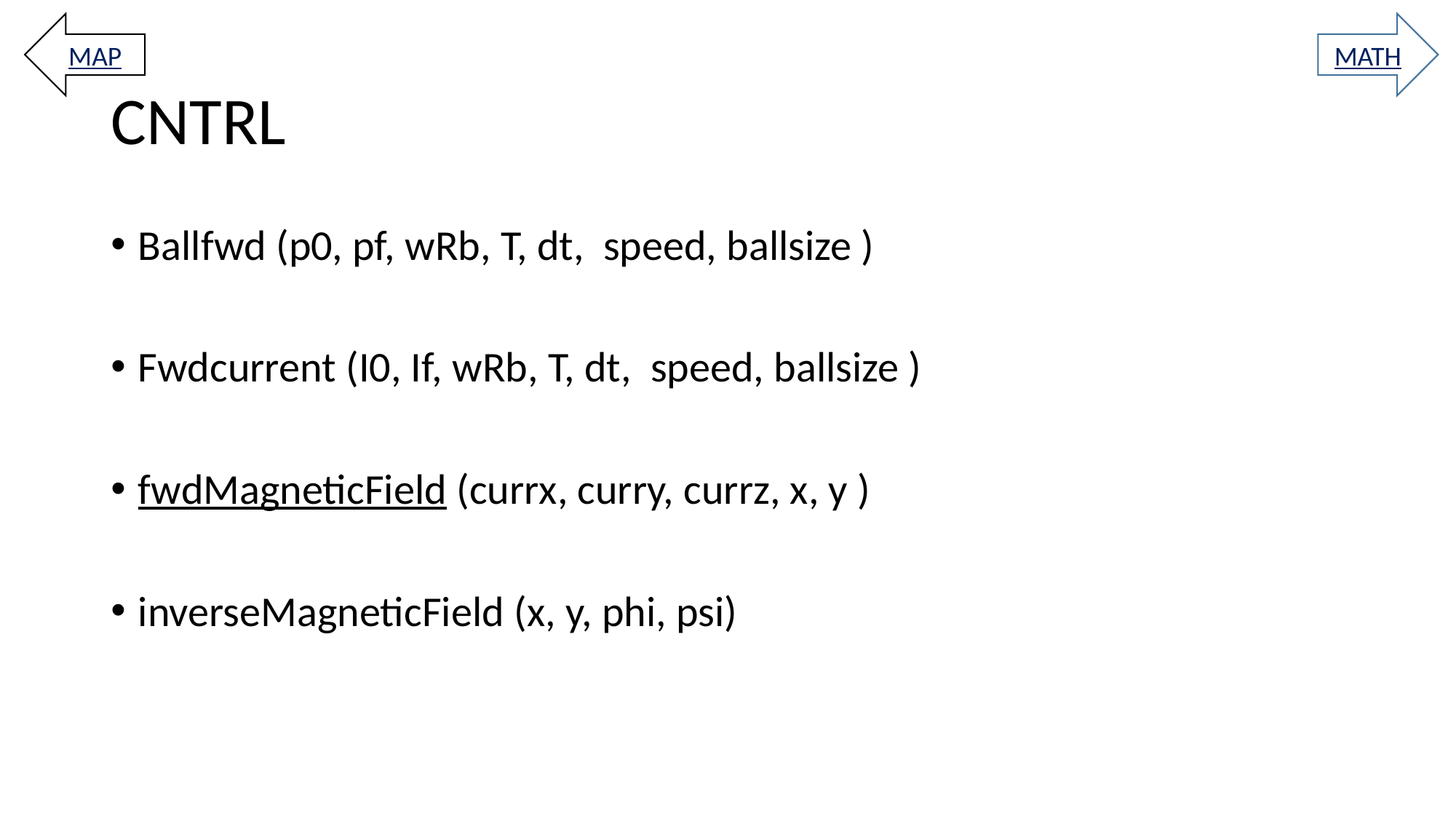

MAP
MATH
# CNTRL
Ballfwd (p0, pf, wRb, T, dt,  speed, ballsize )

Fwdcurrent (I0, If, wRb, T, dt,  speed, ballsize )

fwdMagneticField (currx, curry, currz, x, y )

inverseMagneticField (x, y, phi, psi)